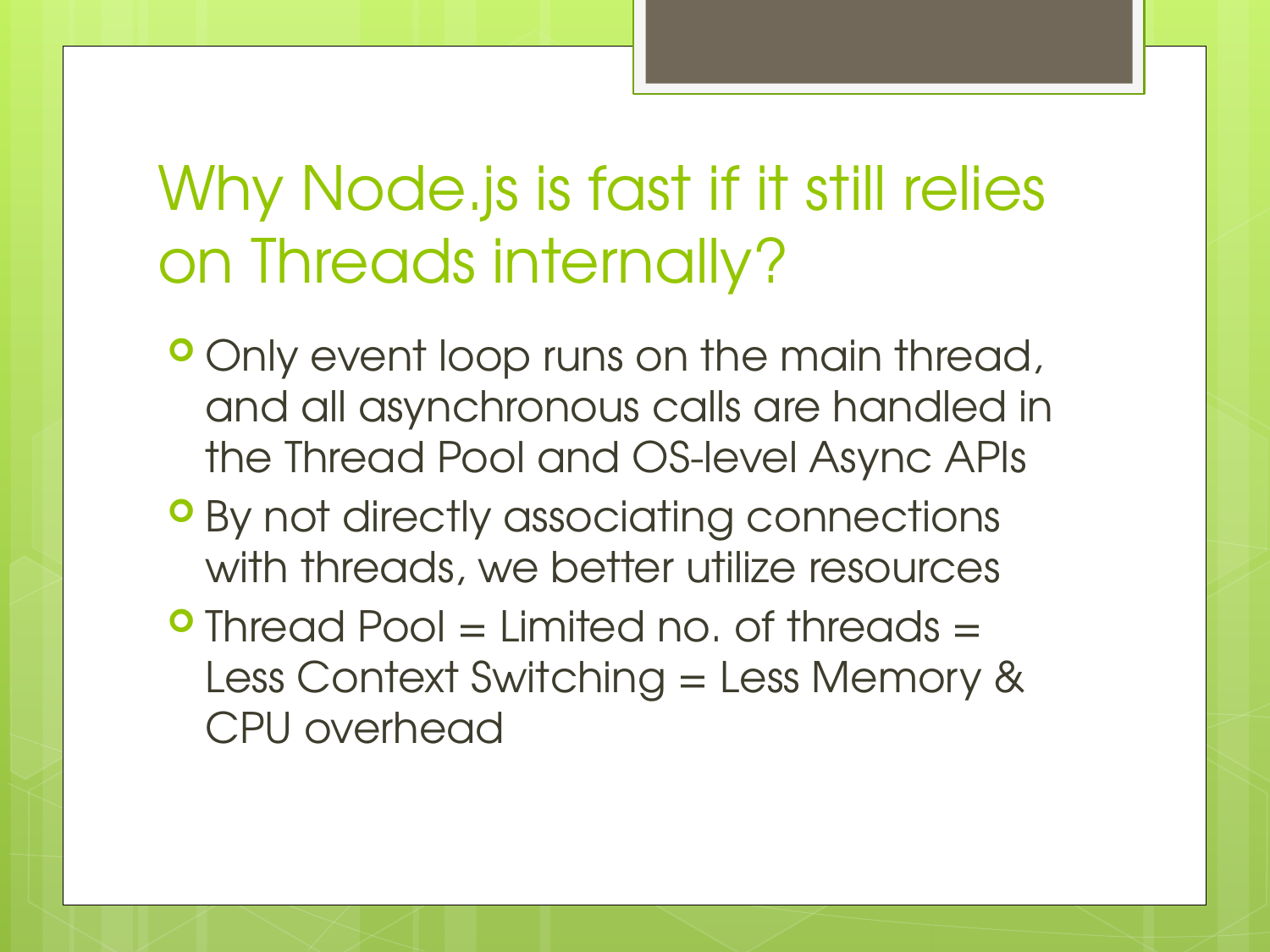

# Why Node.js is fast if it still relies on Threads internally?
Only event loop runs on the main thread, and all asynchronous calls are handled in the Thread Pool and OS-level Async APIs
By not directly associating connections with threads, we better utilize resources
Thread Pool = Limited no. of threads = Less Context Switching = Less Memory & CPU overhead